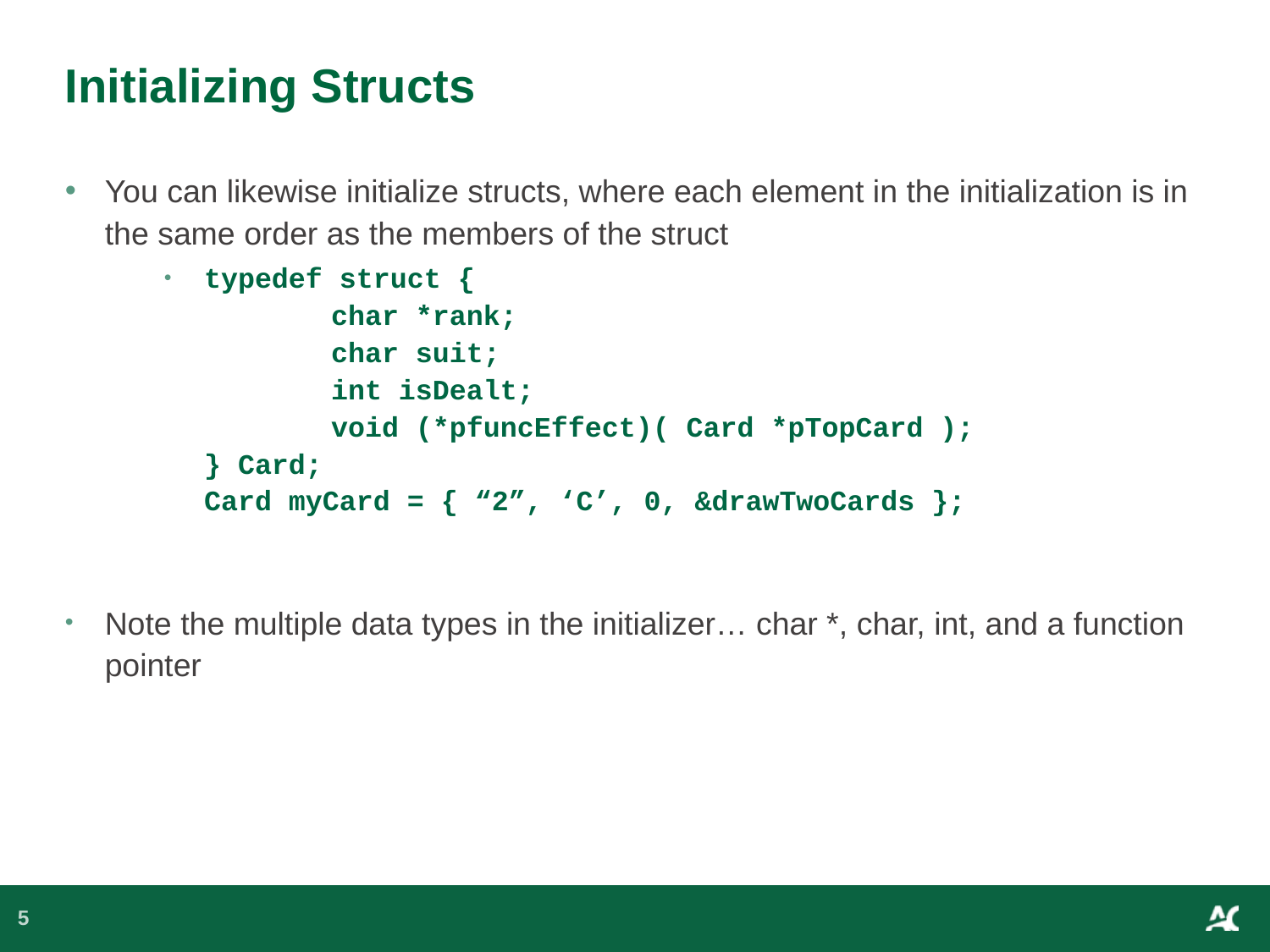

# Initializing Structs
You can likewise initialize structs, where each element in the initialization is in the same order as the members of the struct
typedef struct {
	char *rank;
	char suit;
	int isDealt;
	void (*pfuncEffect)( Card *pTopCard );
} Card;
Card myCard = { “2”, ‘C’, 0, &drawTwoCards };

Note the multiple data types in the initializer… char *, char, int, and a function pointer

5